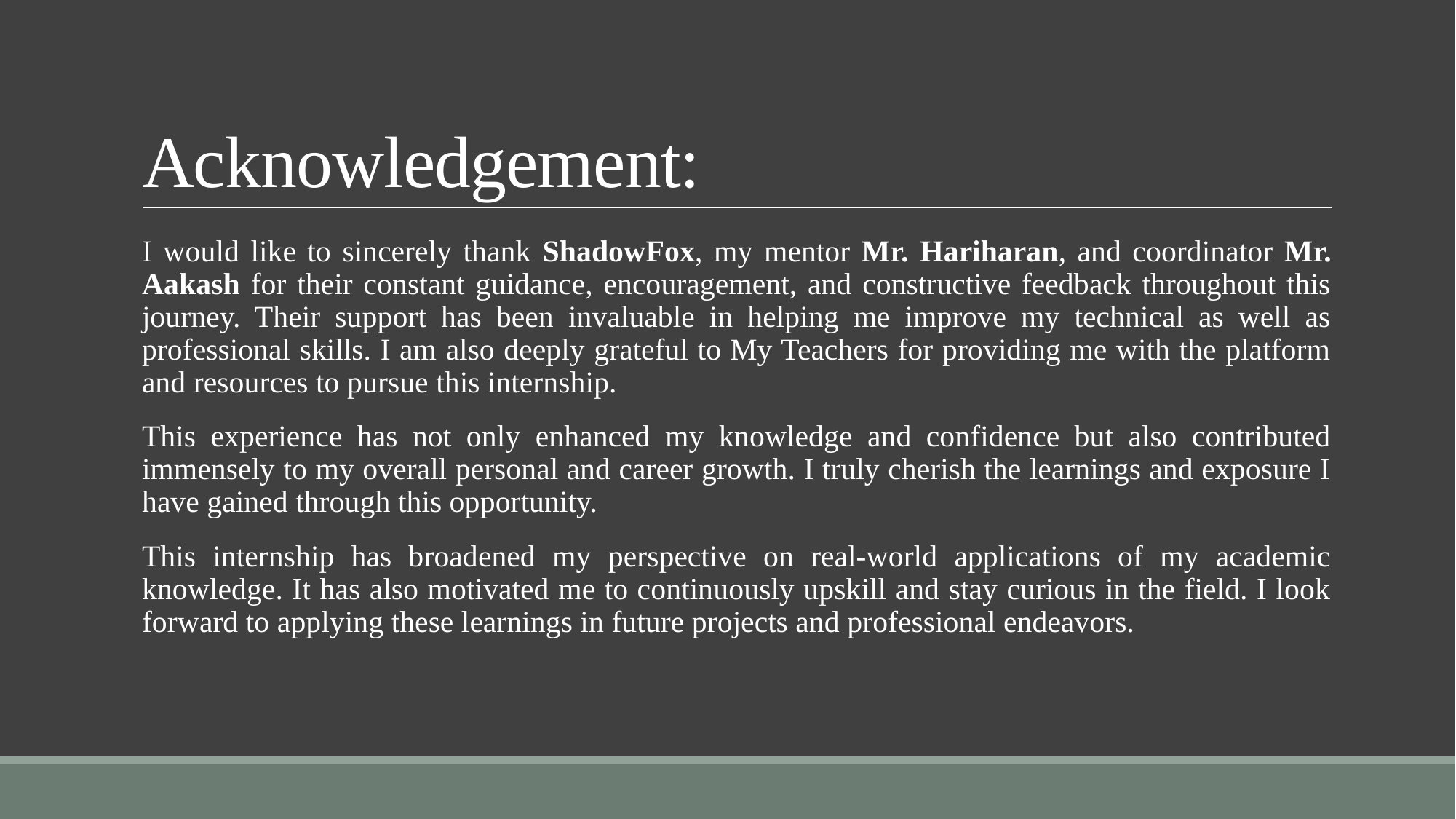

# Acknowledgement:
I would like to sincerely thank ShadowFox, my mentor Mr. Hariharan, and coordinator Mr. Aakash for their constant guidance, encouragement, and constructive feedback throughout this journey. Their support has been invaluable in helping me improve my technical as well as professional skills. I am also deeply grateful to My Teachers for providing me with the platform and resources to pursue this internship.
This experience has not only enhanced my knowledge and confidence but also contributed immensely to my overall personal and career growth. I truly cherish the learnings and exposure I have gained through this opportunity.
This internship has broadened my perspective on real-world applications of my academic knowledge. It has also motivated me to continuously upskill and stay curious in the field. I look forward to applying these learnings in future projects and professional endeavors.